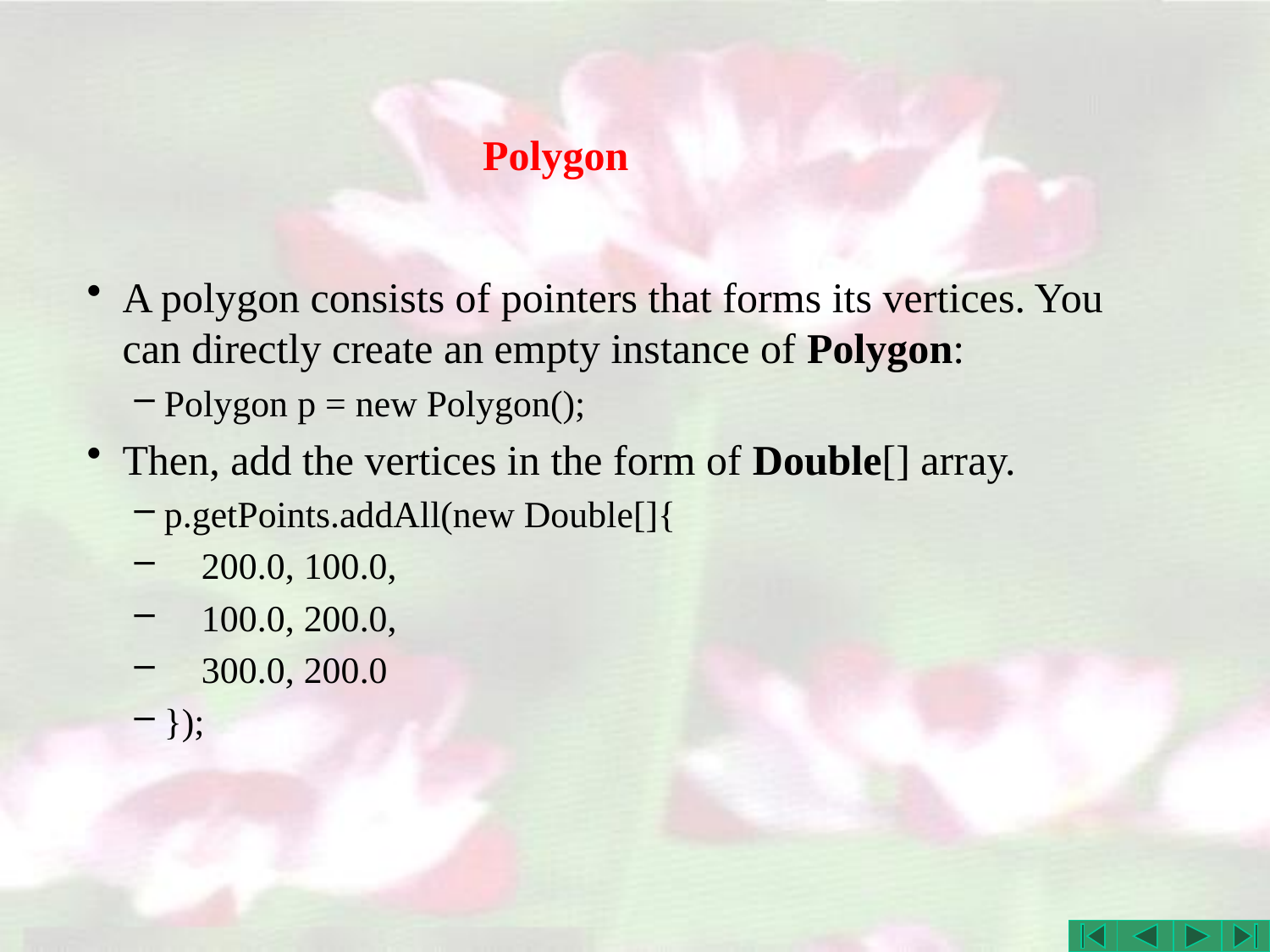

# Polygon
A polygon consists of pointers that forms its vertices. You can directly create an empty instance of Polygon:
Polygon p = new Polygon();
Then, add the vertices in the form of Double[] array.
p.getPoints.addAll(new Double[]{
    200.0, 100.0,
    100.0, 200.0,
    300.0, 200.0
});